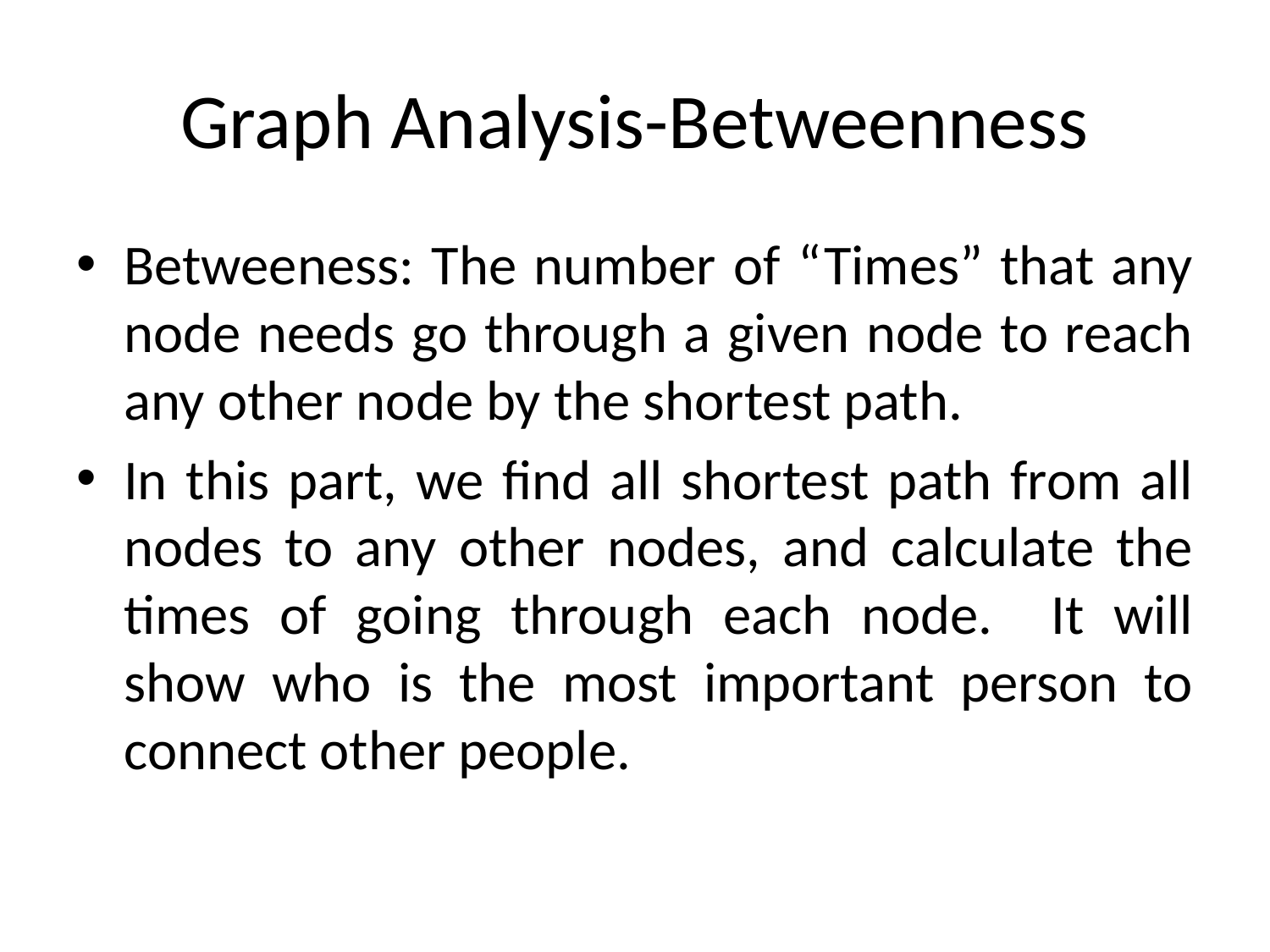

# Graph Analysis-Betweenness
Betweeness: The number of “Times” that any node needs go through a given node to reach any other node by the shortest path.
In this part, we find all shortest path from all nodes to any other nodes, and calculate the times of going through each node.  It will show who is the most important person to connect other people.